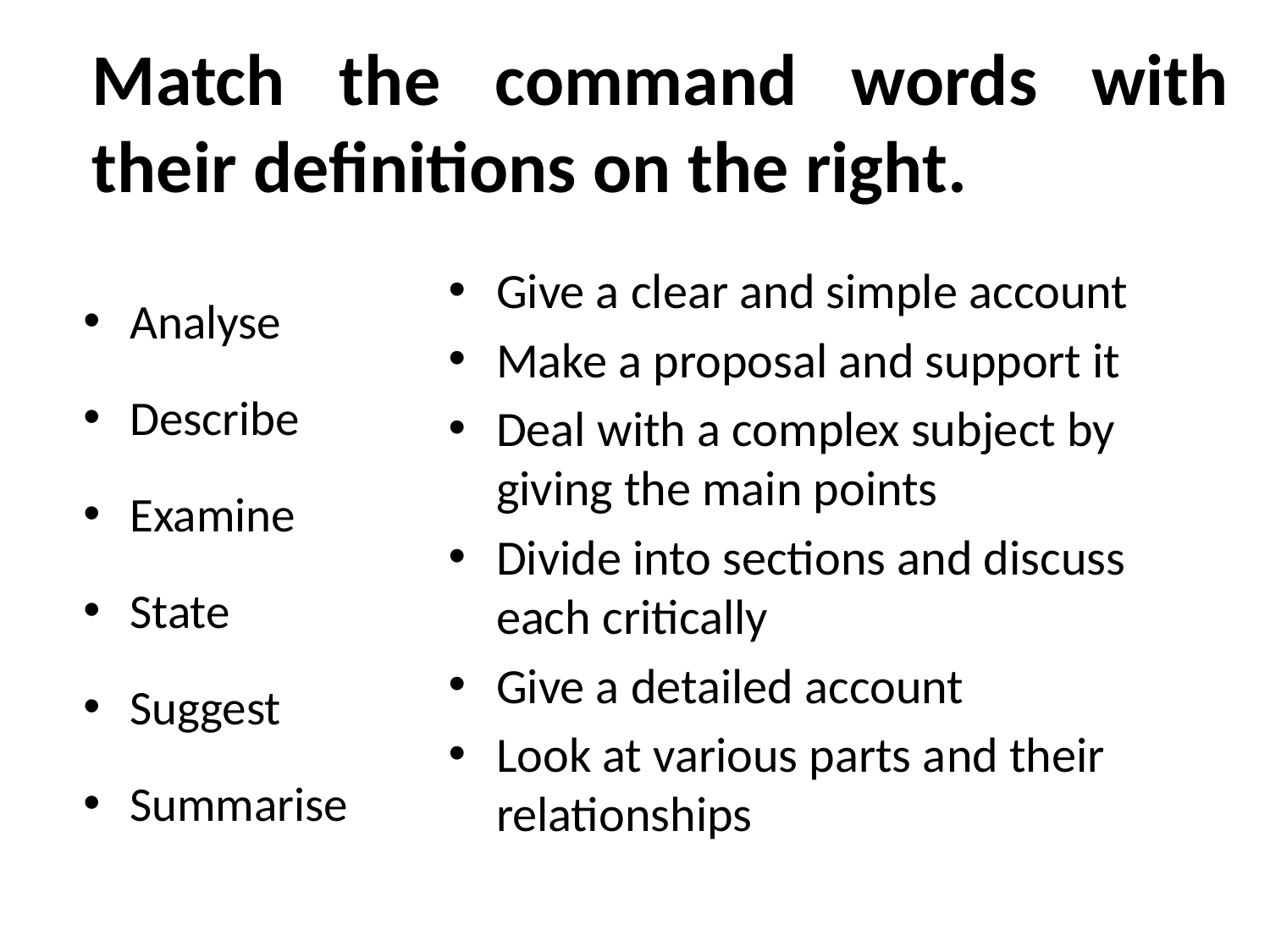

# Match the command words with their definitions on the right.
Give a clear and simple account
Make a proposal and support it
Deal with a complex subject by giving the main points
Divide into sections and discuss each critically
Give a detailed account
Look at various parts and their relationships
Analyse
Describe
Examine
State
Suggest
Summarise